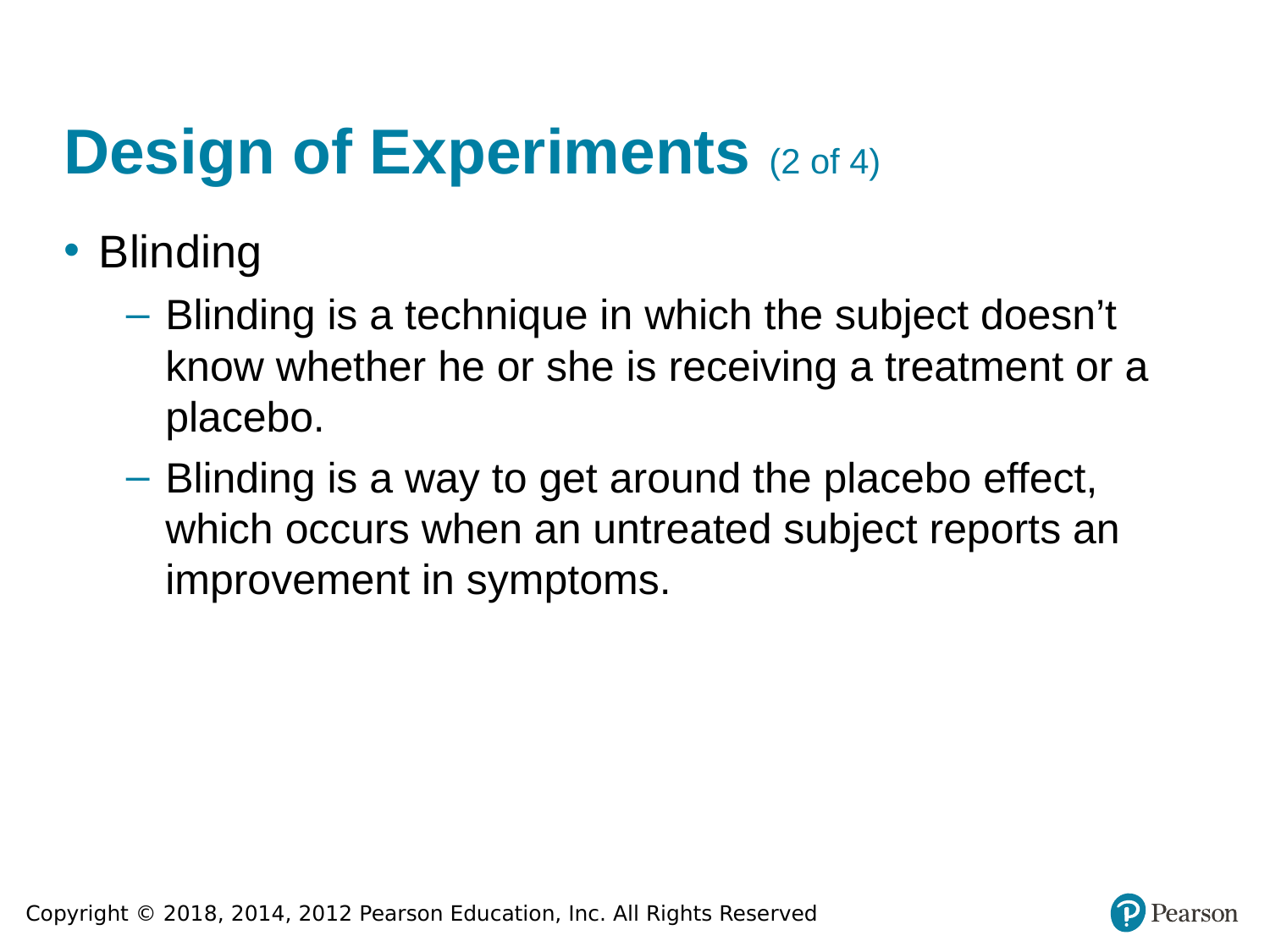

# Design of Experiments (2 of 4)
Blinding
Blinding is a technique in which the subject doesn’t know whether he or she is receiving a treatment or a placebo.
Blinding is a way to get around the placebo effect, which occurs when an untreated subject reports an improvement in symptoms.